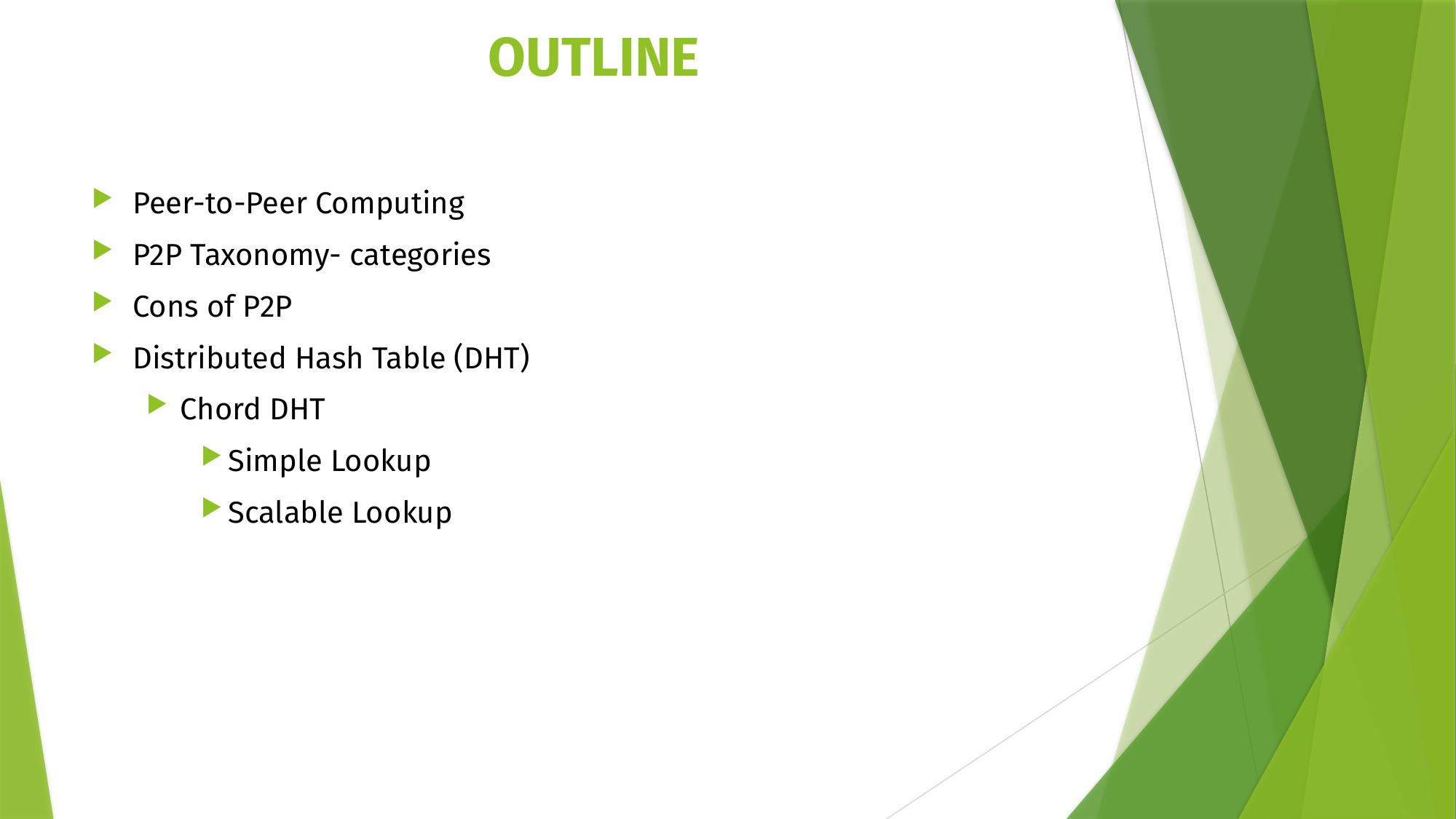

# OUTLINE
Peer-to-Peer Computing
P2P Taxonomy- categories
Cons of P2P
Distributed Hash Table (DHT)
Chord DHT
Simple Lookup
Scalable Lookup